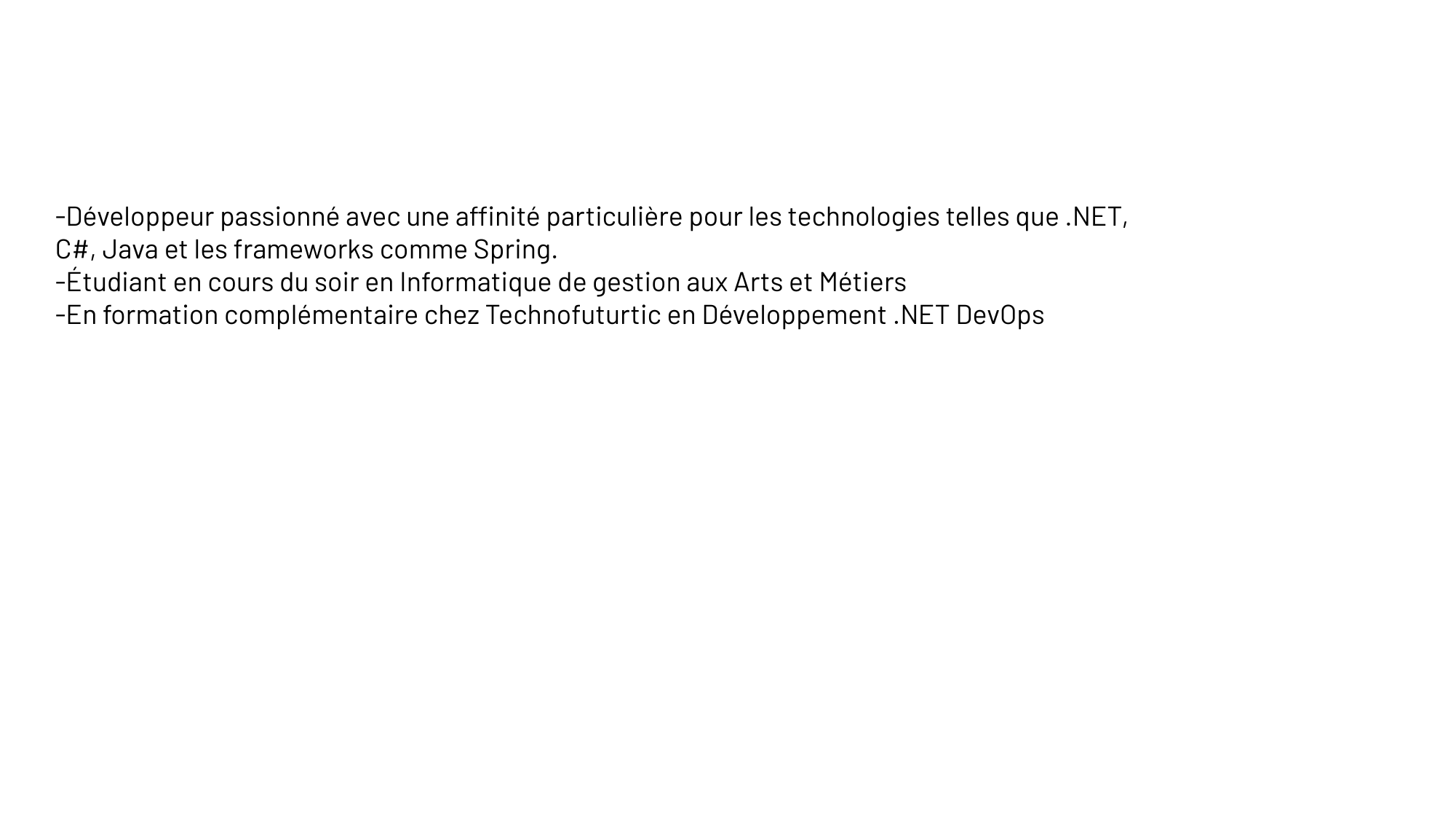

-Développeur passionné avec une affinité particulière pour les technologies telles que .NET, C#, Java et les frameworks comme Spring.
-Étudiant en cours du soir en Informatique de gestion aux Arts et Métiers
-En formation complémentaire chez Technofuturtic en Développement .NET DevOps